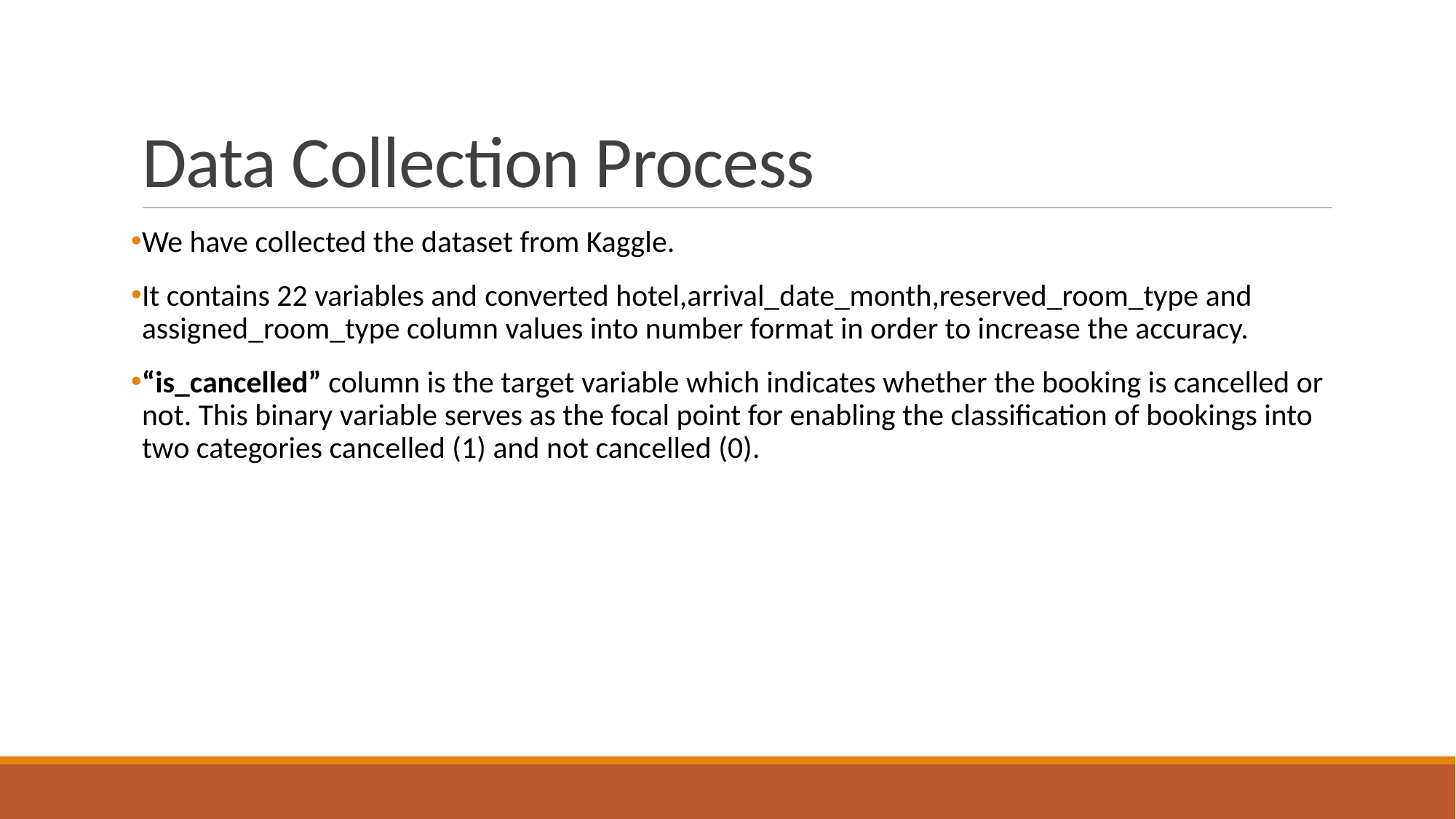

# Data Collection Process
We have collected the dataset from Kaggle.
It contains 22 variables and converted hotel,arrival_date_month,reserved_room_type and assigned_room_type column values into number format in order to increase the accuracy.
“is_cancelled” column is the target variable which indicates whether the booking is cancelled or not. This binary variable serves as the focal point for enabling the classification of bookings into two categories cancelled (1) and not cancelled (0).